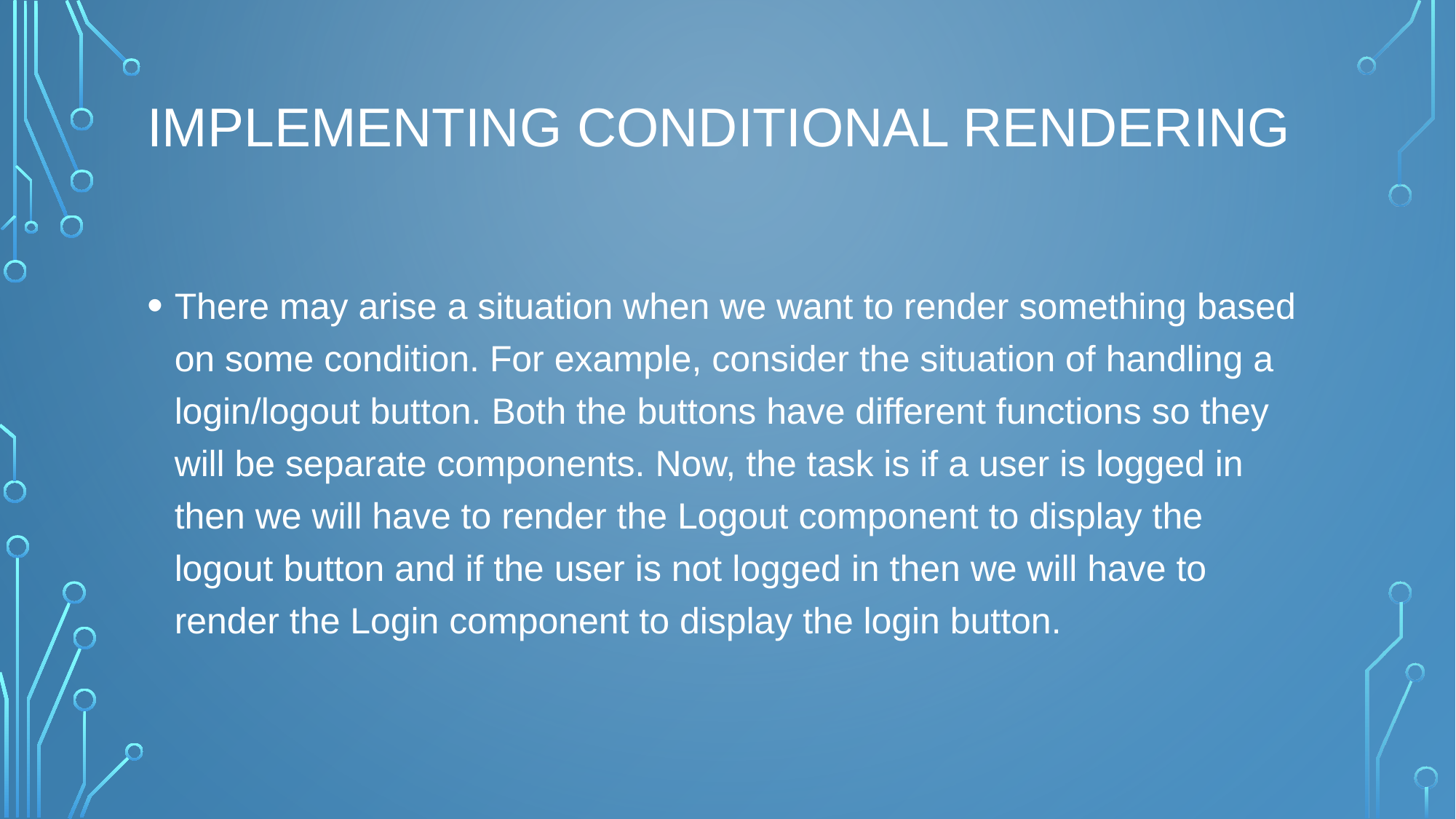

# Implementing Conditional Rendering
There may arise a situation when we want to render something based on some condition. For example, consider the situation of handling a login/logout button. Both the buttons have different functions so they will be separate components. Now, the task is if a user is logged in then we will have to render the Logout component to display the logout button and if the user is not logged in then we will have to render the Login component to display the login button.